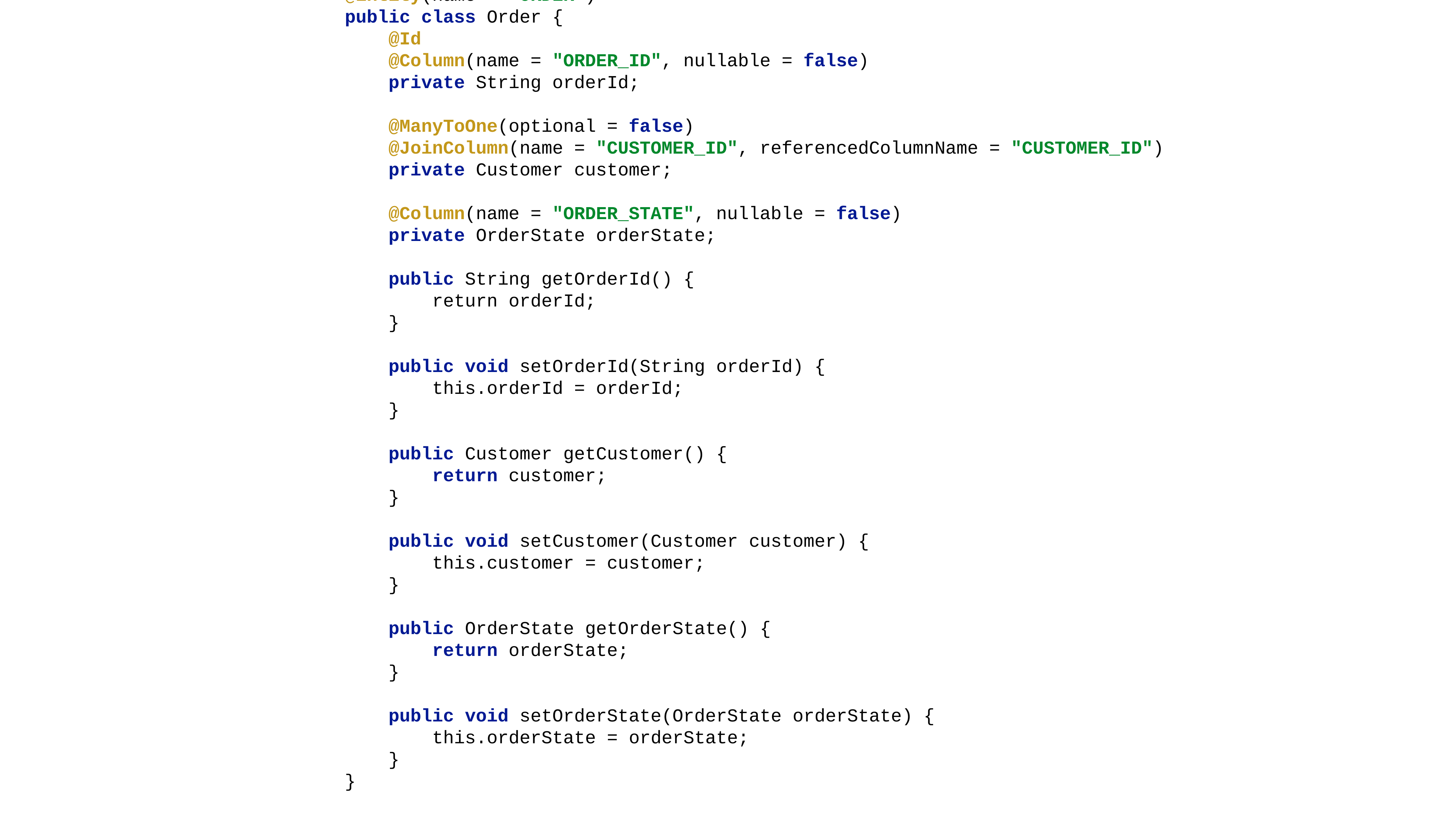

@Entity(name = "ORDER")
public class Order {
    @Id
    @Column(name = "ORDER_ID", nullable = false)
    private String orderId;

    @ManyToOne(optional = false)
    @JoinColumn(name = "CUSTOMER_ID", referencedColumnName = "CUSTOMER_ID")
    private Customer customer;

    @Column(name = "ORDER_STATE", nullable = false)
    private OrderState orderState;

    public String getOrderId() {
        return orderId;
    }

    public void setOrderId(String orderId) {
        this.orderId = orderId;
    }

    public Customer getCustomer() {
        return customer;
    }

    public void setCustomer(Customer customer) {
        this.customer = customer;
    }

    public OrderState getOrderState() {
        return orderState;
    }

    public void setOrderState(OrderState orderState) {
        this.orderState = orderState;
    }
}